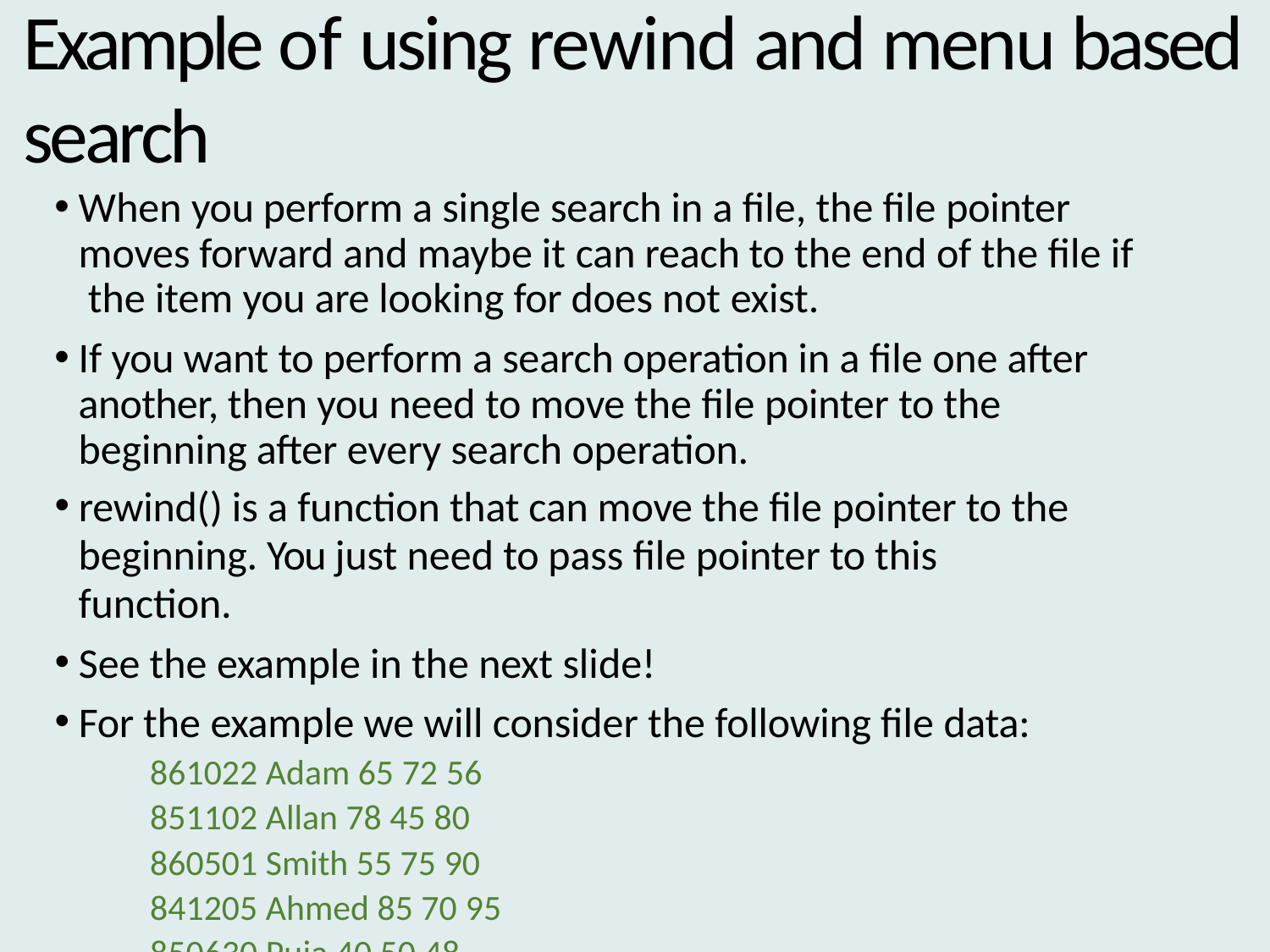

# Example of using rewind and menu based search
When you perform a single search in a file, the file pointer  moves forward and maybe it can reach to the end of the file if  the item you are looking for does not exist.
If you want to perform a search operation in a file one after  another, then you need to move the file pointer to the  beginning after every search operation.
rewind() is a function that can move the file pointer to the
beginning. You just need to pass file pointer to this function.
See the example in the next slide!
For the example we will consider the following file data:
861022 Adam 65 72 56
851102 Allan 78 45 80
860501 Smith 55 75 90
841205 Ahmed 85 70 95
850630 Puja 40 50 48